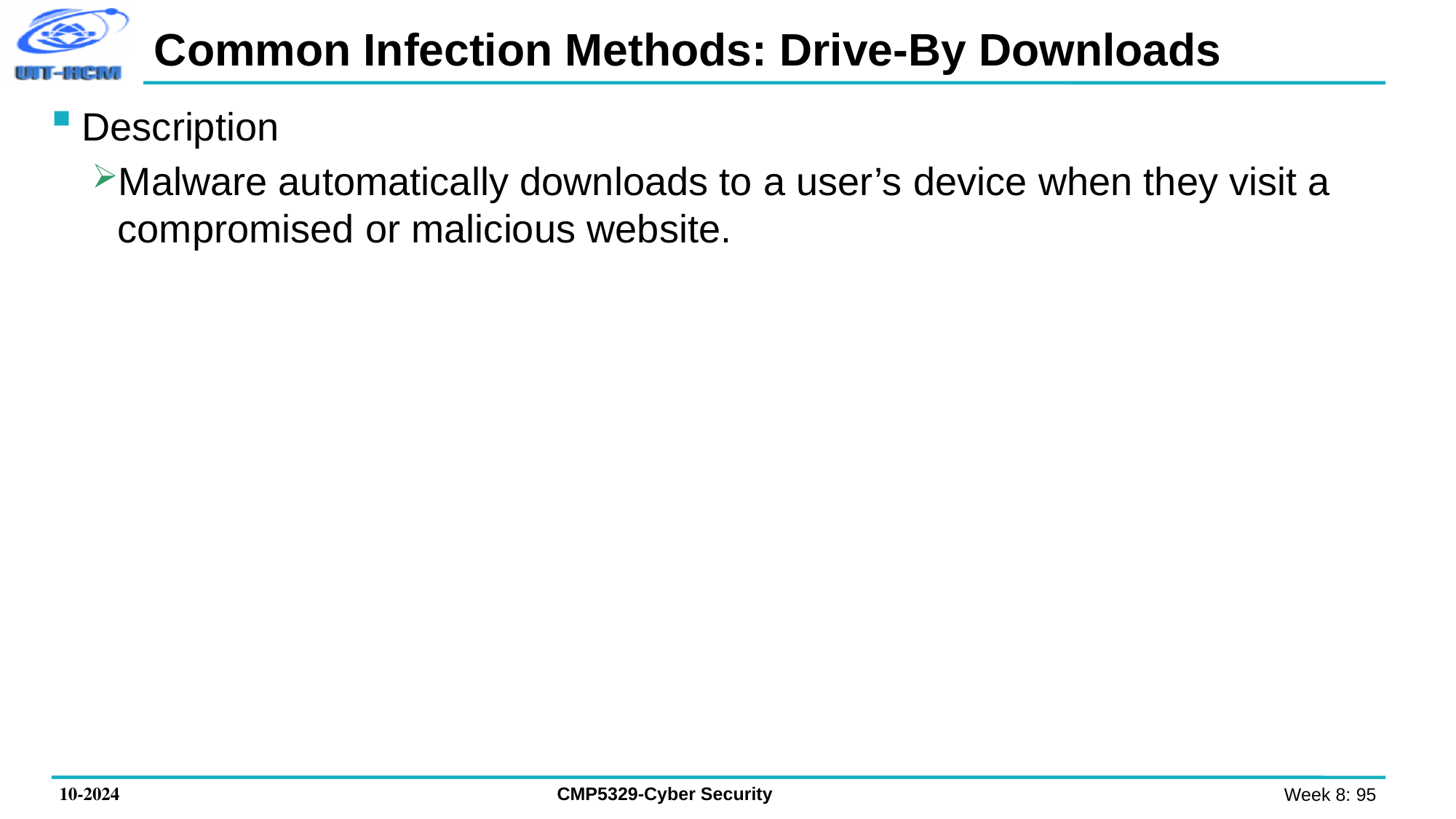

# Common Infection Methods: Drive-By Downloads
Description
Malware automatically downloads to a user’s device when they visit a compromised or malicious website.